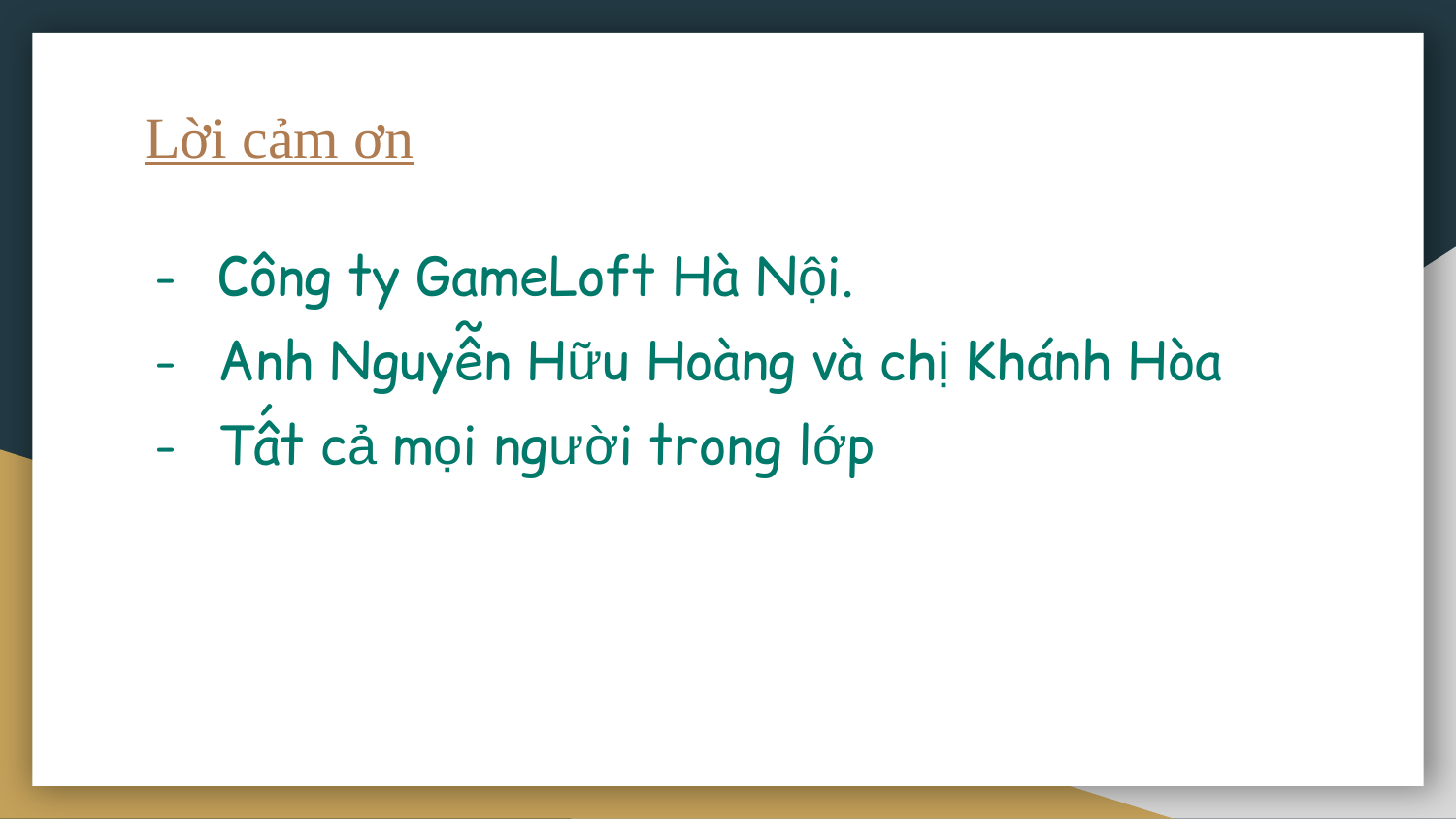

# Lời cảm ơn
Công ty GameLoft Hà Nội.
Anh Nguyễn Hữu Hoàng và chị Khánh Hòa
Tất cả mọi người trong lớp